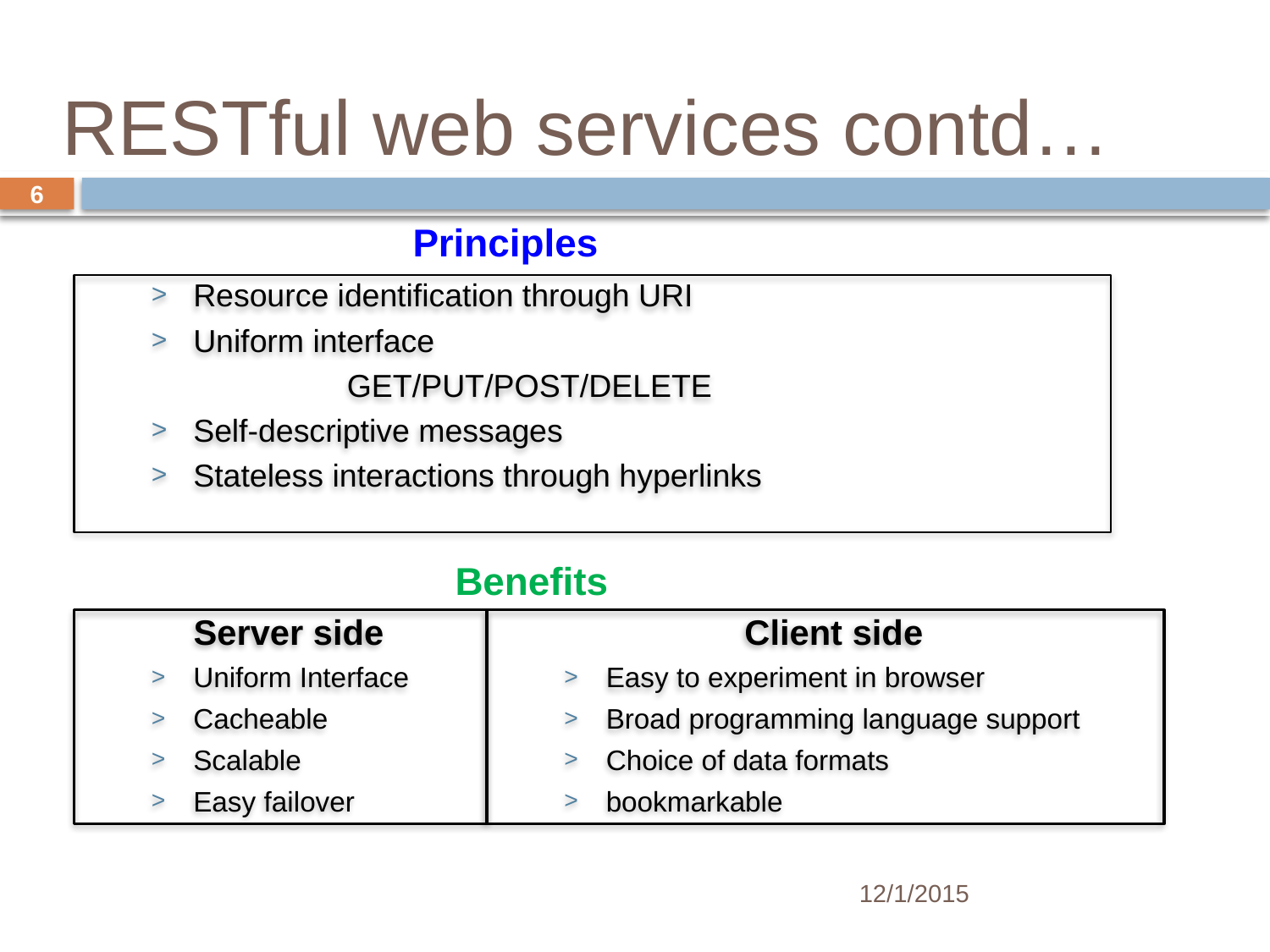

# RESTful web services contd…
6
Principles
Resource identification through URI
Uniform interface
		   GET/PUT/POST/DELETE
Self-descriptive messages
Stateless interactions through hyperlinks

Benefits
Server side
Uniform Interface
Cacheable
Scalable
Easy failover
Client side
Easy to experiment in browser
Broad programming language support
Choice of data formats
bookmarkable
12/1/2015